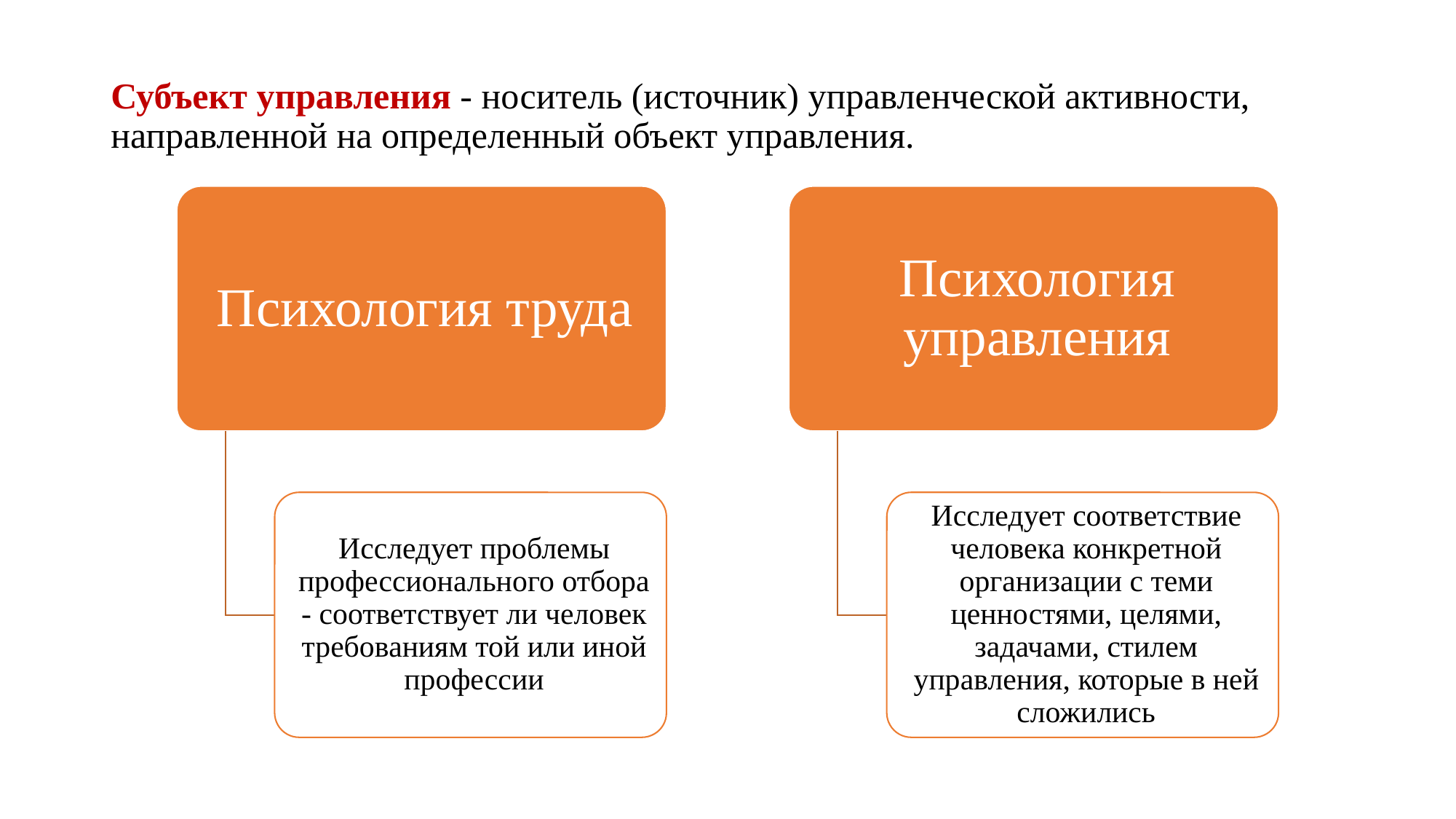

# Субъект управления - носитель (источник) управленческой активности, направленной на определенный объект управления.
Психология труда
Исследует проблемы профессионального отбора - соответствует ли человек требованиям той или иной профессии
Психология управления
Исследует соответствие человека конкретной организации с теми ценностями, целями, задачами, стилем управления, которые в ней сложились